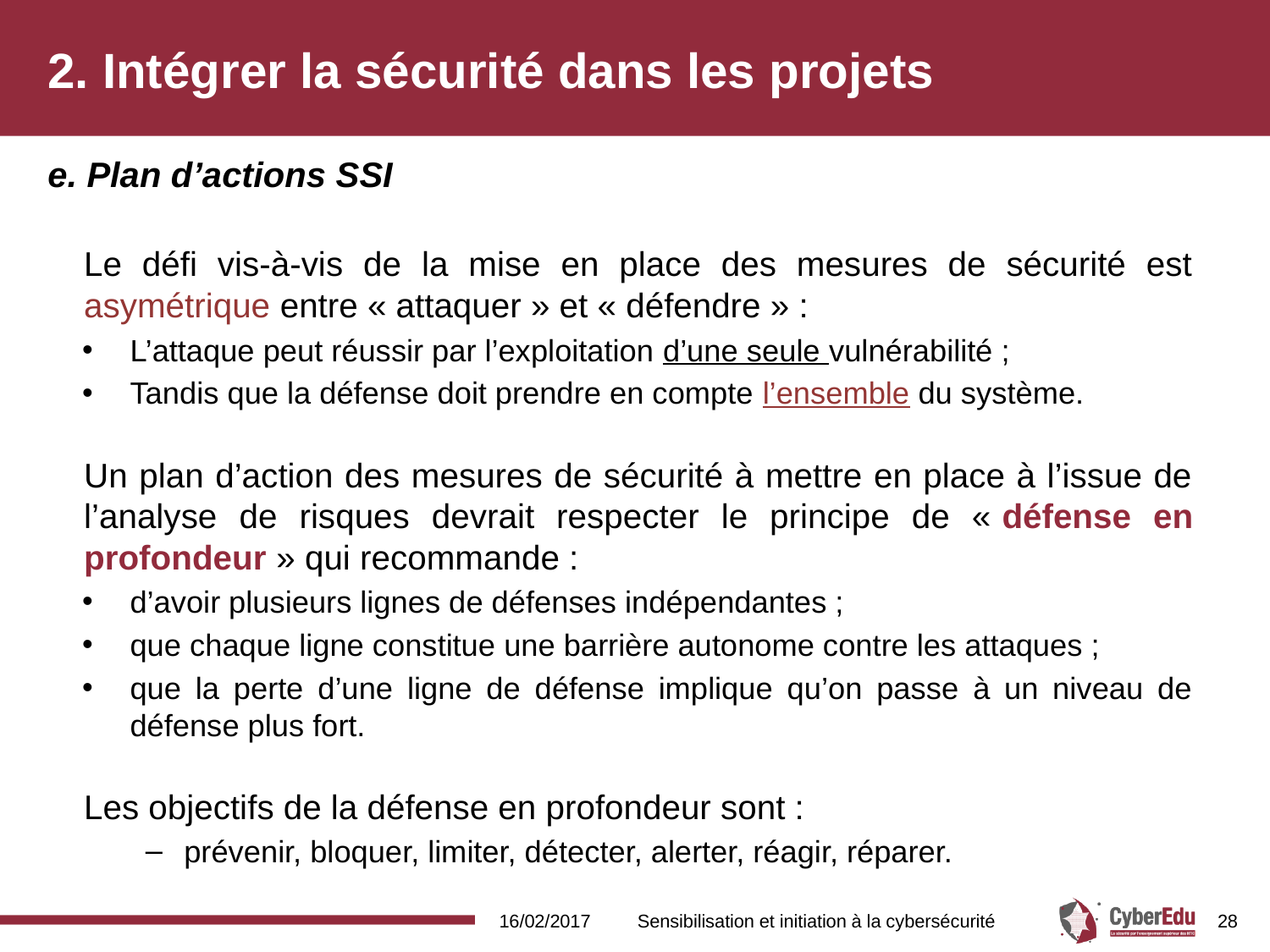

# 2. Intégrer la sécurité dans les projets
e. Plan d’actions SSI
Le défi vis-à-vis de la mise en place des mesures de sécurité est asymétrique entre « attaquer » et « défendre » :
L’attaque peut réussir par l’exploitation d’une seule vulnérabilité ;
Tandis que la défense doit prendre en compte l’ensemble du système.

Un plan d’action des mesures de sécurité à mettre en place à l’issue de l’analyse de risques devrait respecter le principe de « défense en profondeur » qui recommande :
d’avoir plusieurs lignes de défenses indépendantes ;
que chaque ligne constitue une barrière autonome contre les attaques ;
que la perte d’une ligne de défense implique qu’on passe à un niveau de défense plus fort.

Les objectifs de la défense en profondeur sont :
prévenir, bloquer, limiter, détecter, alerter, réagir, réparer.
16/02/2017
Sensibilisation et initiation à la cybersécurité
28